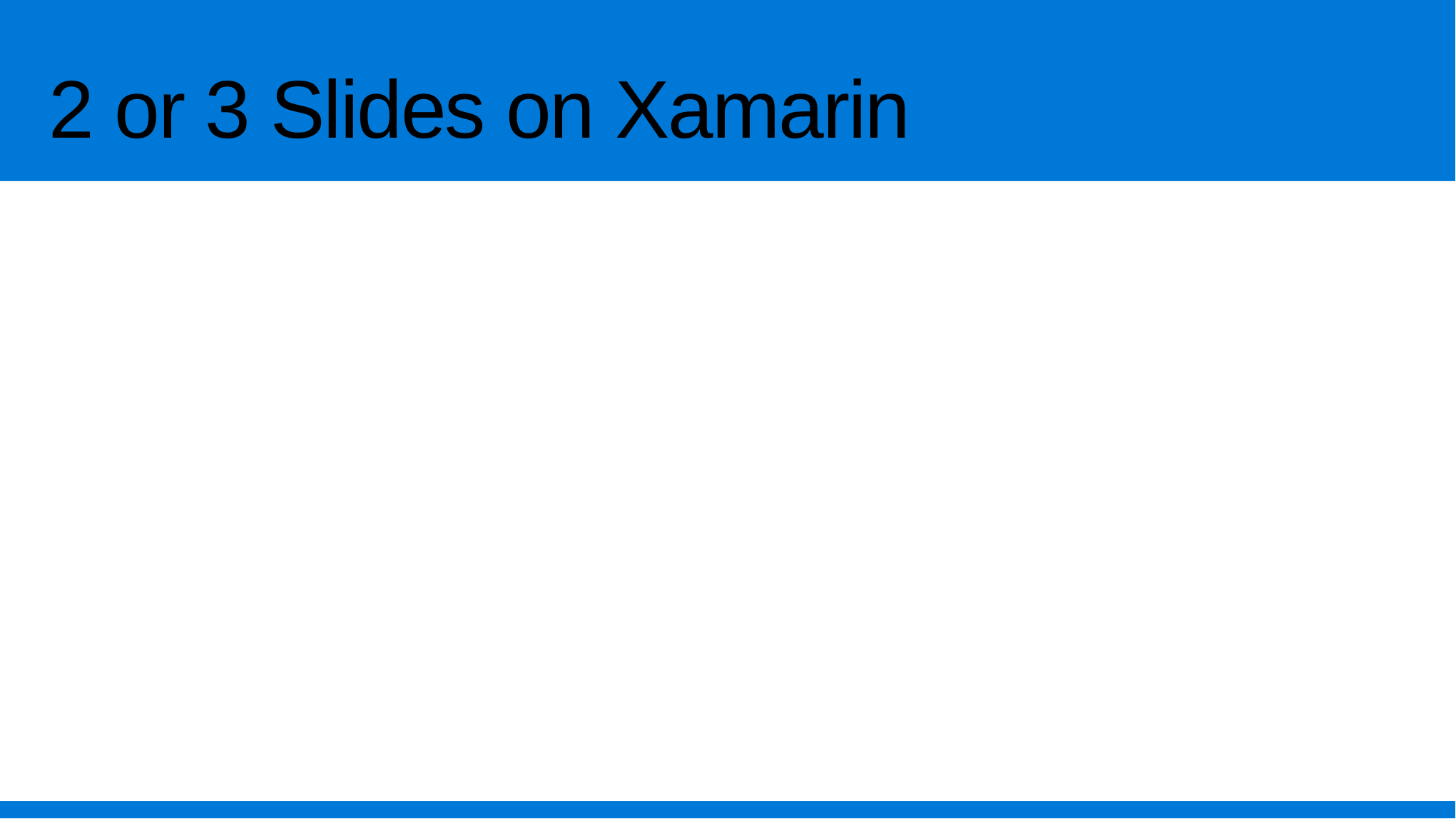

# 2 or 3 Slides on Xamarin